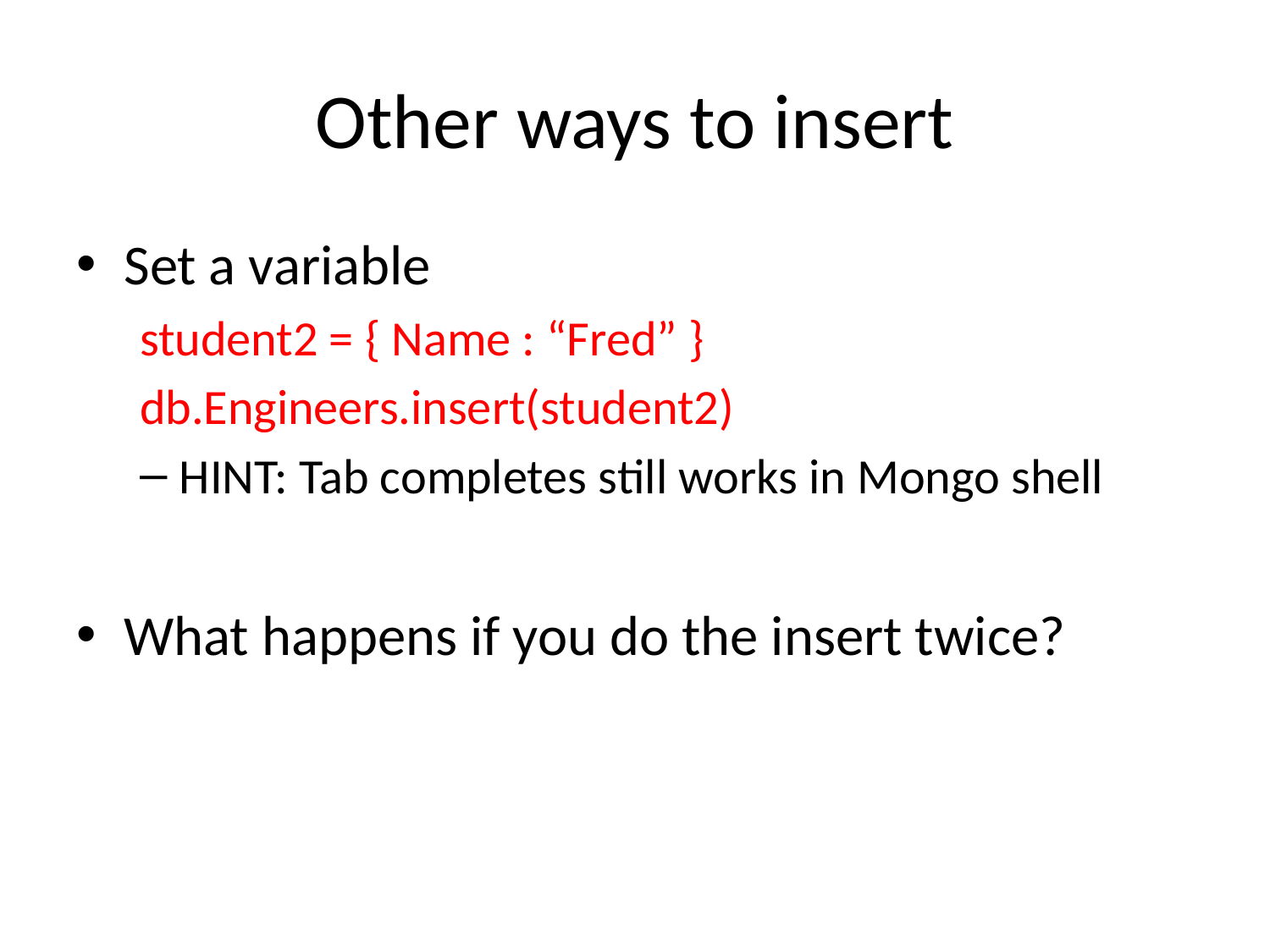

# Other ways to insert
Set a variable
student2 = { Name : “Fred” }
db.Engineers.insert(student2)
HINT: Tab completes still works in Mongo shell

What happens if you do the insert twice?